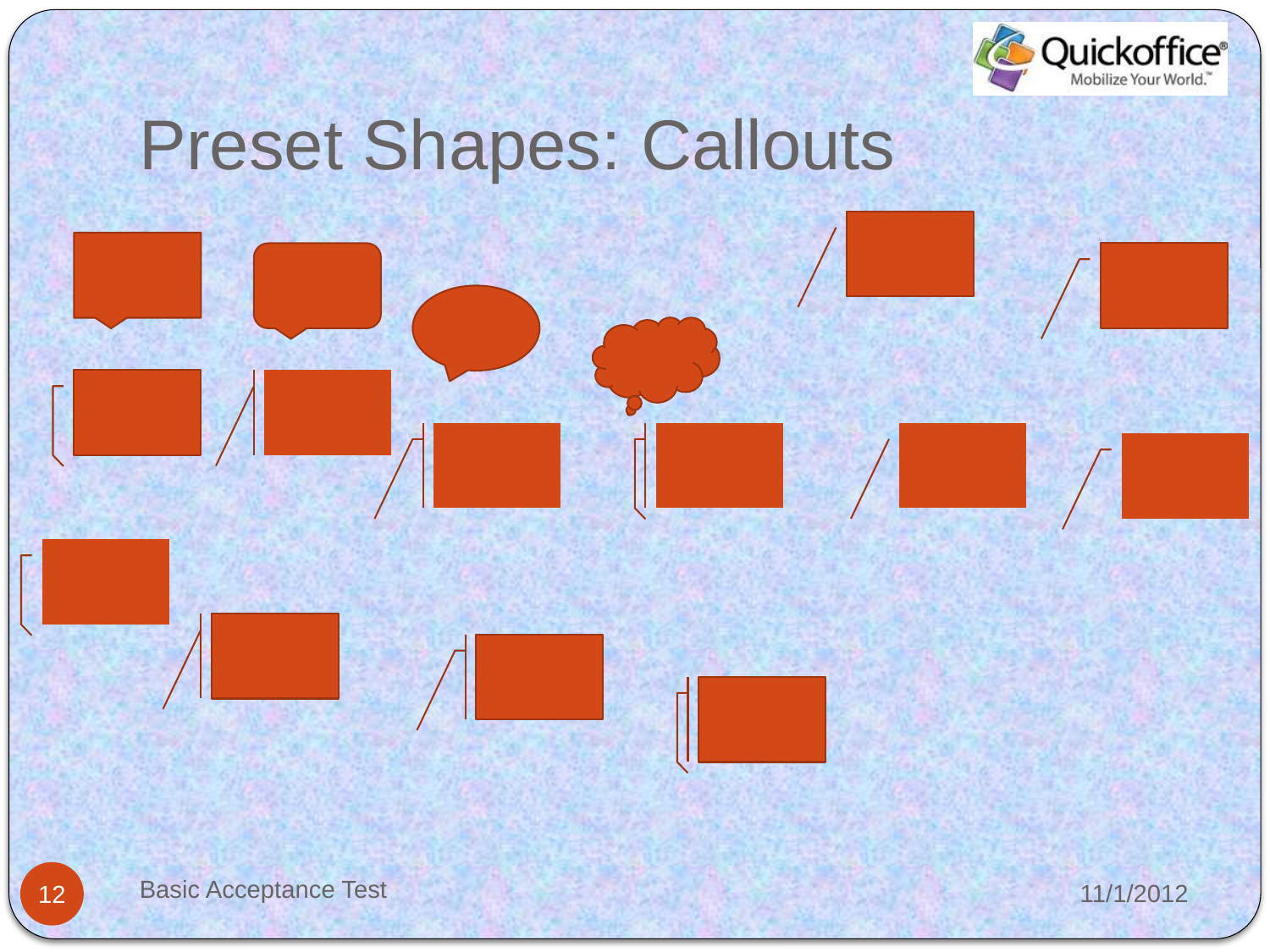

# Preset Shapes: Callouts

Basic Acceptance Test
11/1/2012
12